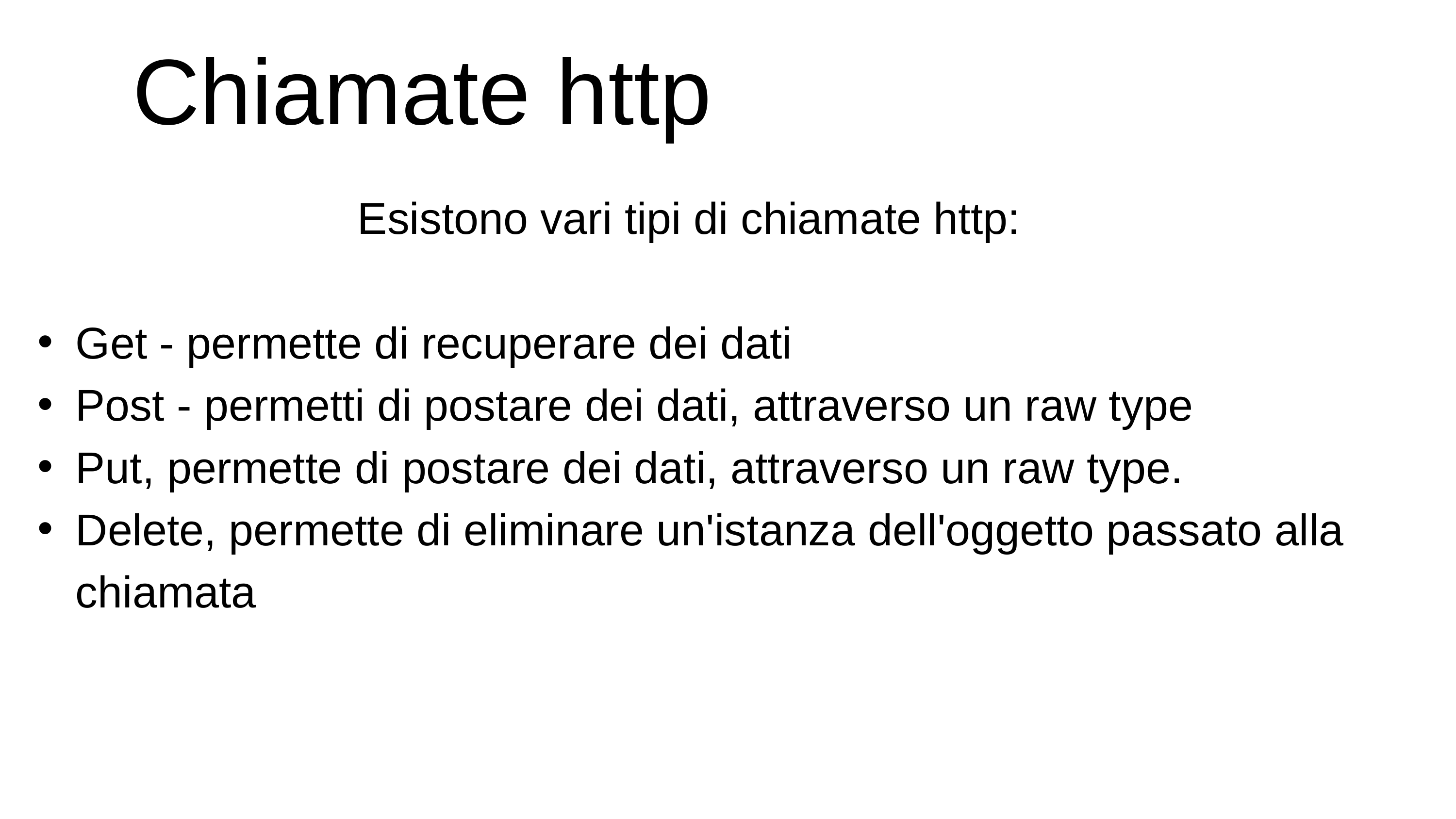

Chiamate http
Esistono vari tipi di chiamate http:

Get - permette di recuperare dei dati
Post - permetti di postare dei dati, attraverso un raw type
Put, permette di postare dei dati, attraverso un raw type.
Delete, permette di eliminare un'istanza dell'oggetto passato alla chiamata